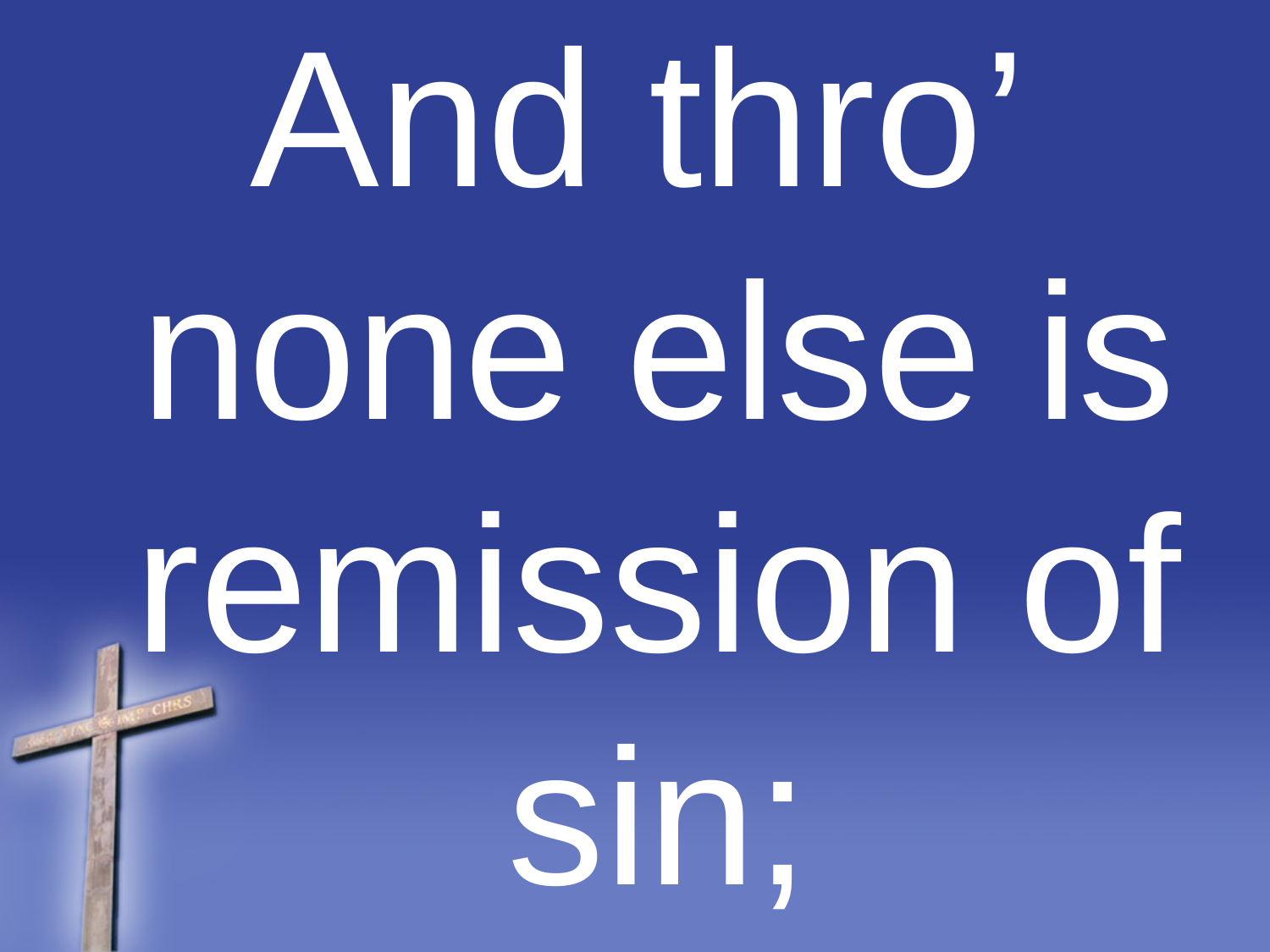

And thro’ none else is remission of sin;